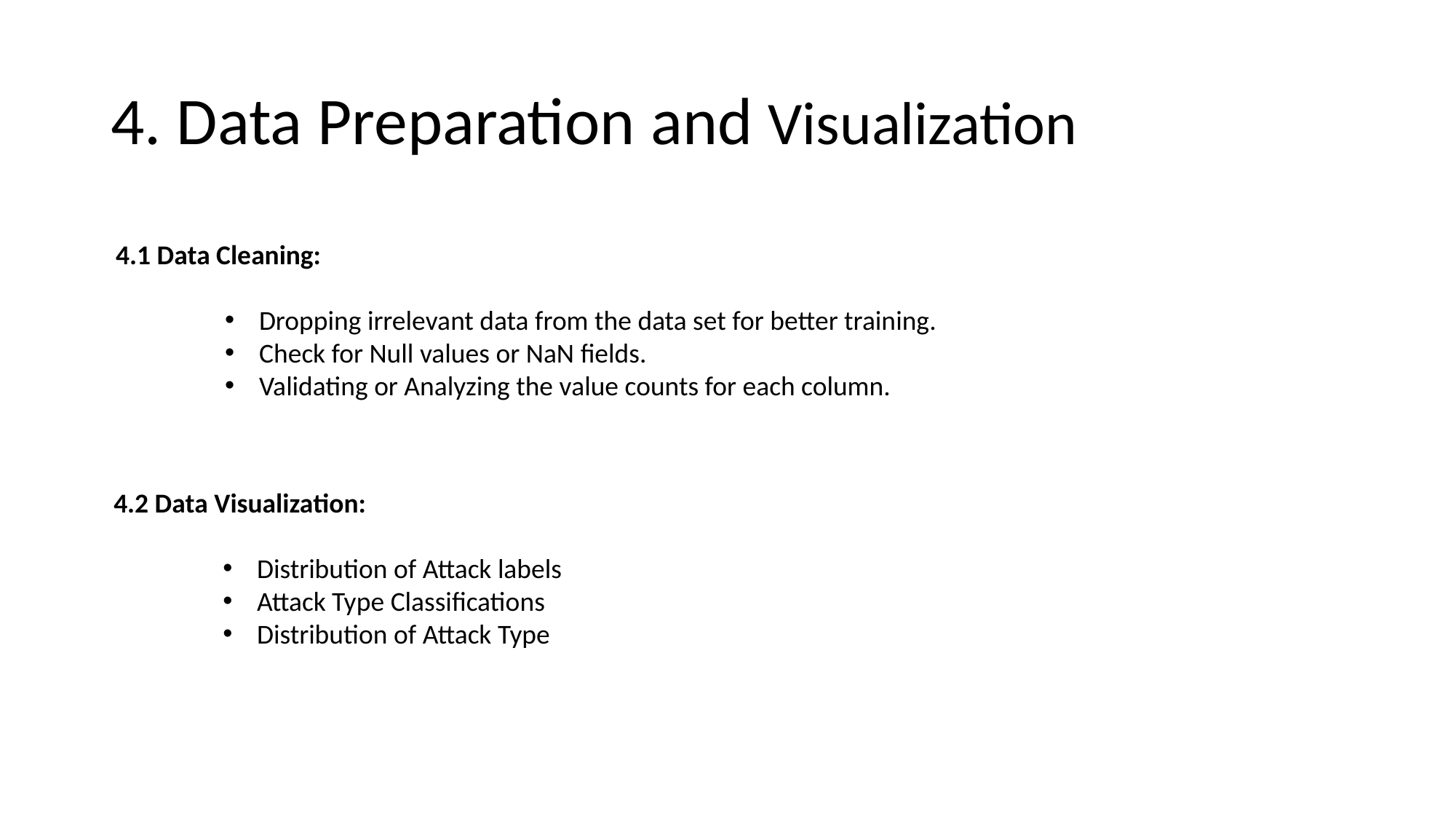

# 4. Data Preparation and Visualization
4.1 Data Cleaning:

Dropping irrelevant data from the data set for better training.
Check for Null values or NaN fields.
Validating or Analyzing the value counts for each column.

4.2 Data Visualization:

Distribution of Attack labels
Attack Type Classifications
Distribution of Attack Type